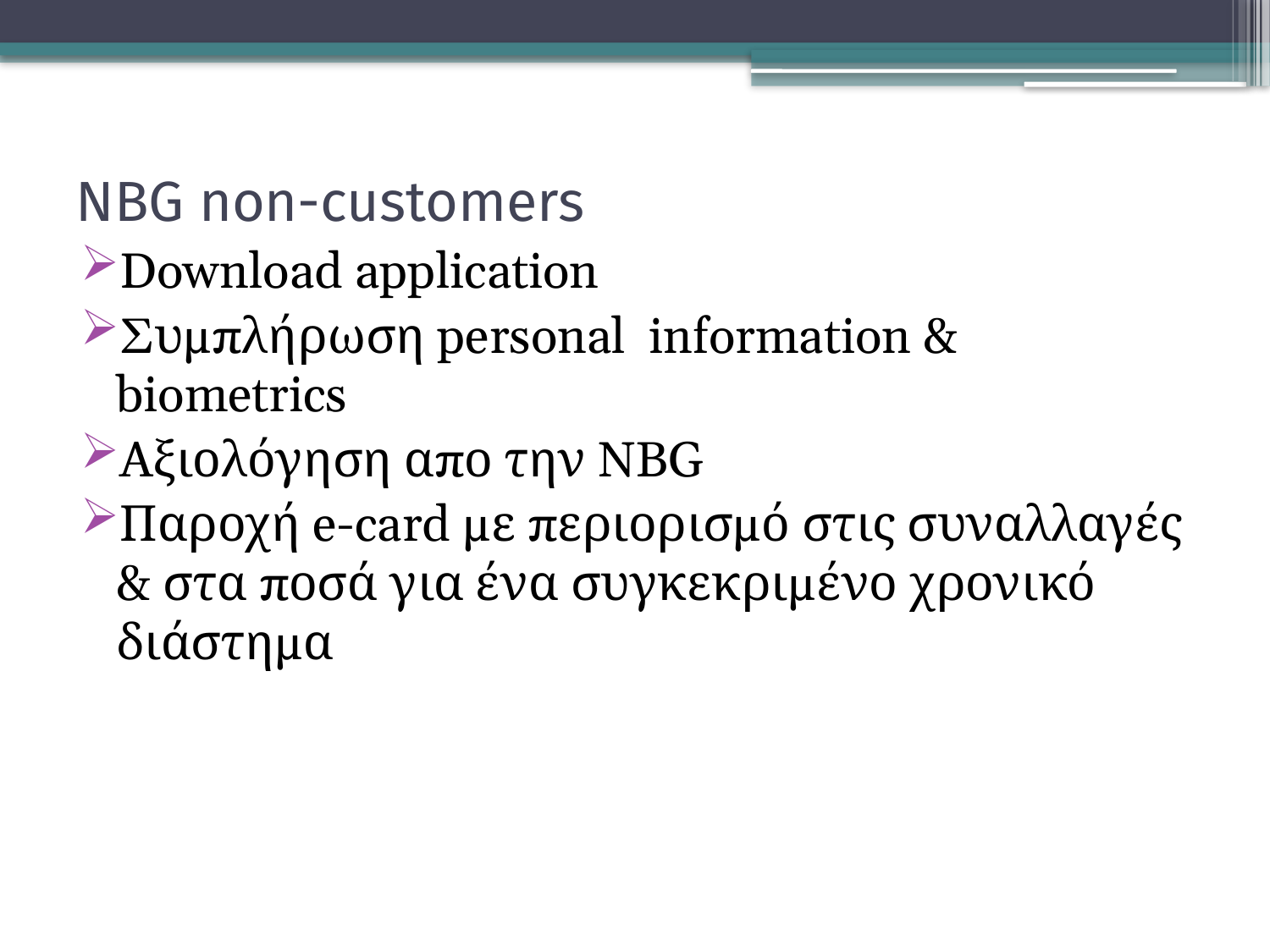

# NBG non-customers
Download application
Συμπλήρωση personal  information & biometrics
Αξιολόγηση απο την NBG
Παροχή e-card με περιορισμό στις συναλλαγές & στα ποσά για ένα συγκεκριμένο χρονικό διάστημα